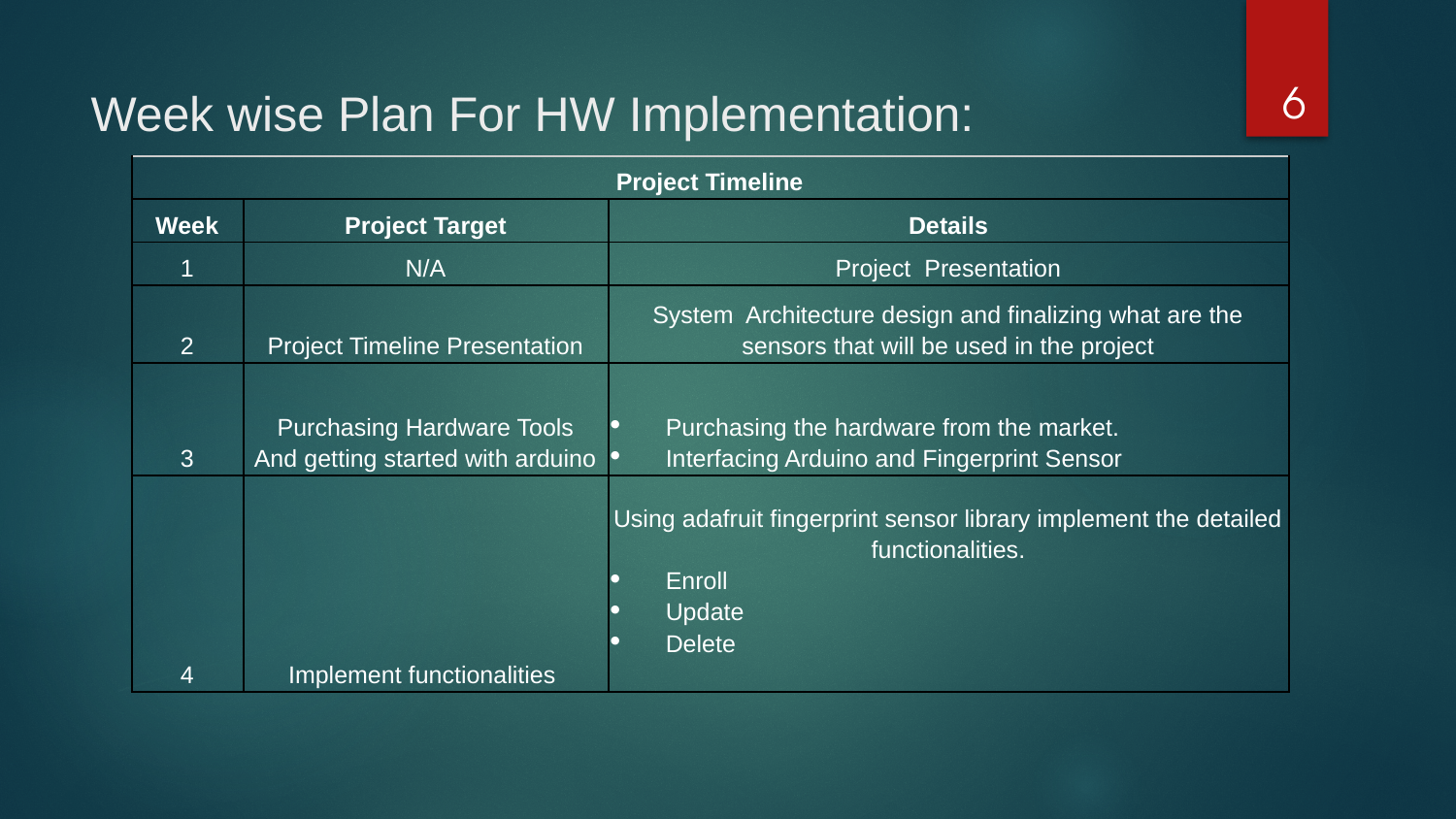

# Week wise Plan For HW Implementation:
6
| Project Timeline |  |  |
| --- | --- | --- |
| Week | Project Target | Details |
| 1 | N/A | Project Presentation |
| 2 | Project Timeline Presentation | System Architecture design and finalizing what are the sensors that will be used in the project |
| 3 | Purchasing Hardware Tools And getting started with arduino | Purchasing the hardware from the market. Interfacing Arduino and Fingerprint Sensor |
| 4 | Implement functionalities | Using adafruit fingerprint sensor library implement the detailed functionalities. Enroll Update Delete |